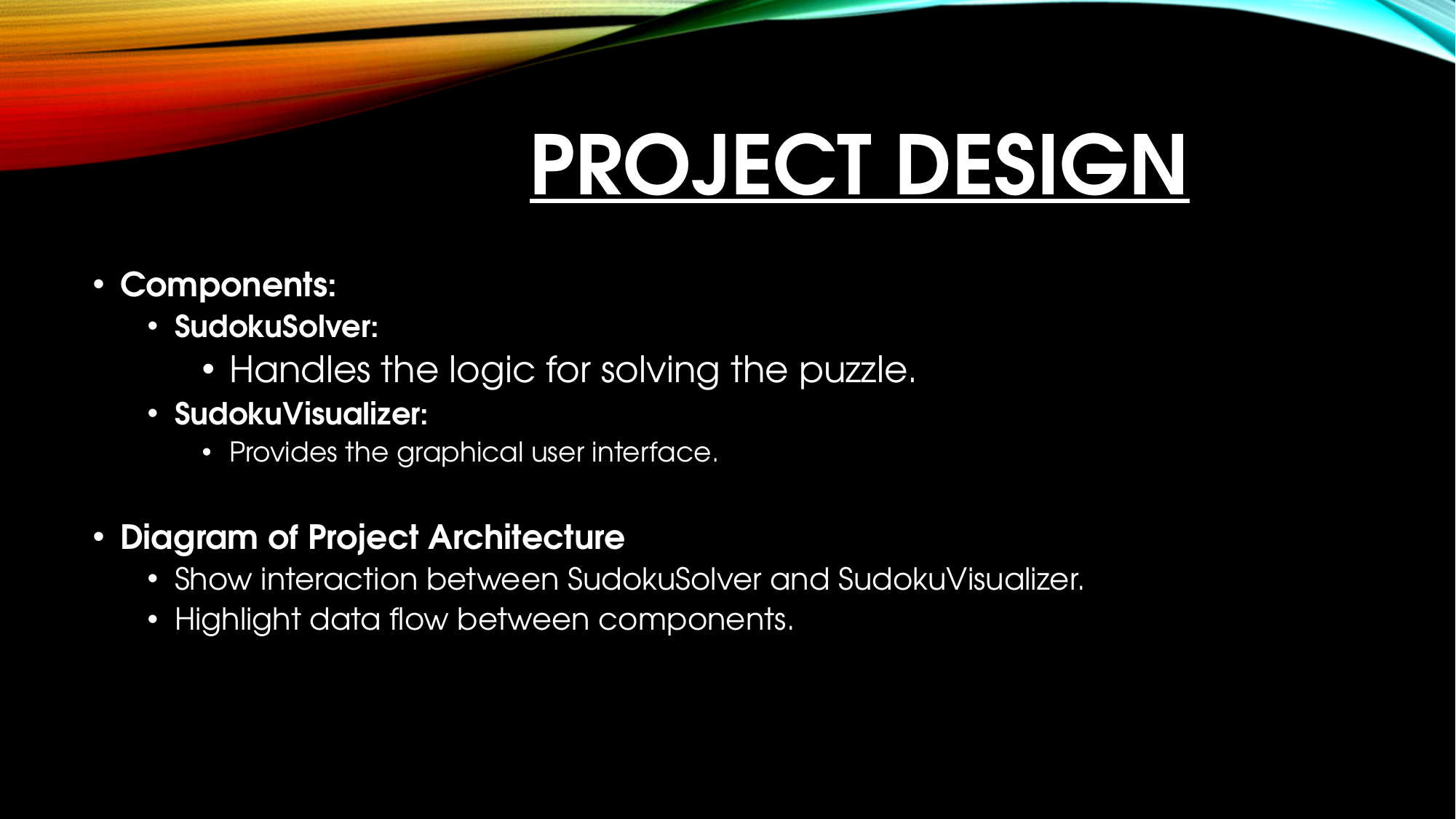

# Project Design
Components:
SudokuSolver:
Handles the logic for solving the puzzle.
SudokuVisualizer:
Provides the graphical user interface.

Diagram of Project Architecture
Show interaction between SudokuSolver and SudokuVisualizer.
Highlight data flow between components.